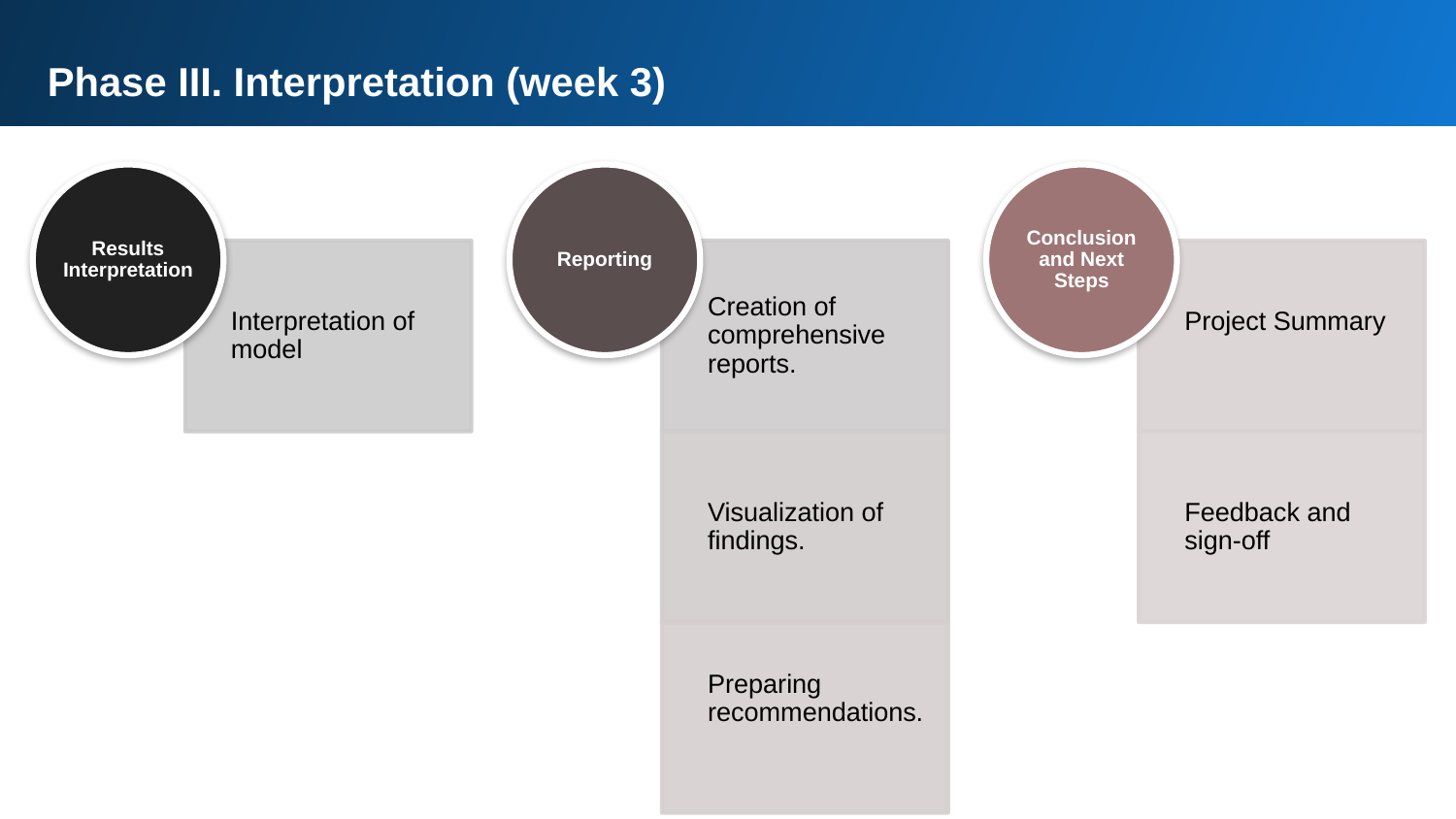

Phase III. Interpretation (week 3)

Results Interpretation
Reporting
Conclusion and Next Steps

Interpretation of model

Creation of comprehensive reports.

Project Summary

Visualization of findings.

Feedback and sign-off

Preparing recommendations.